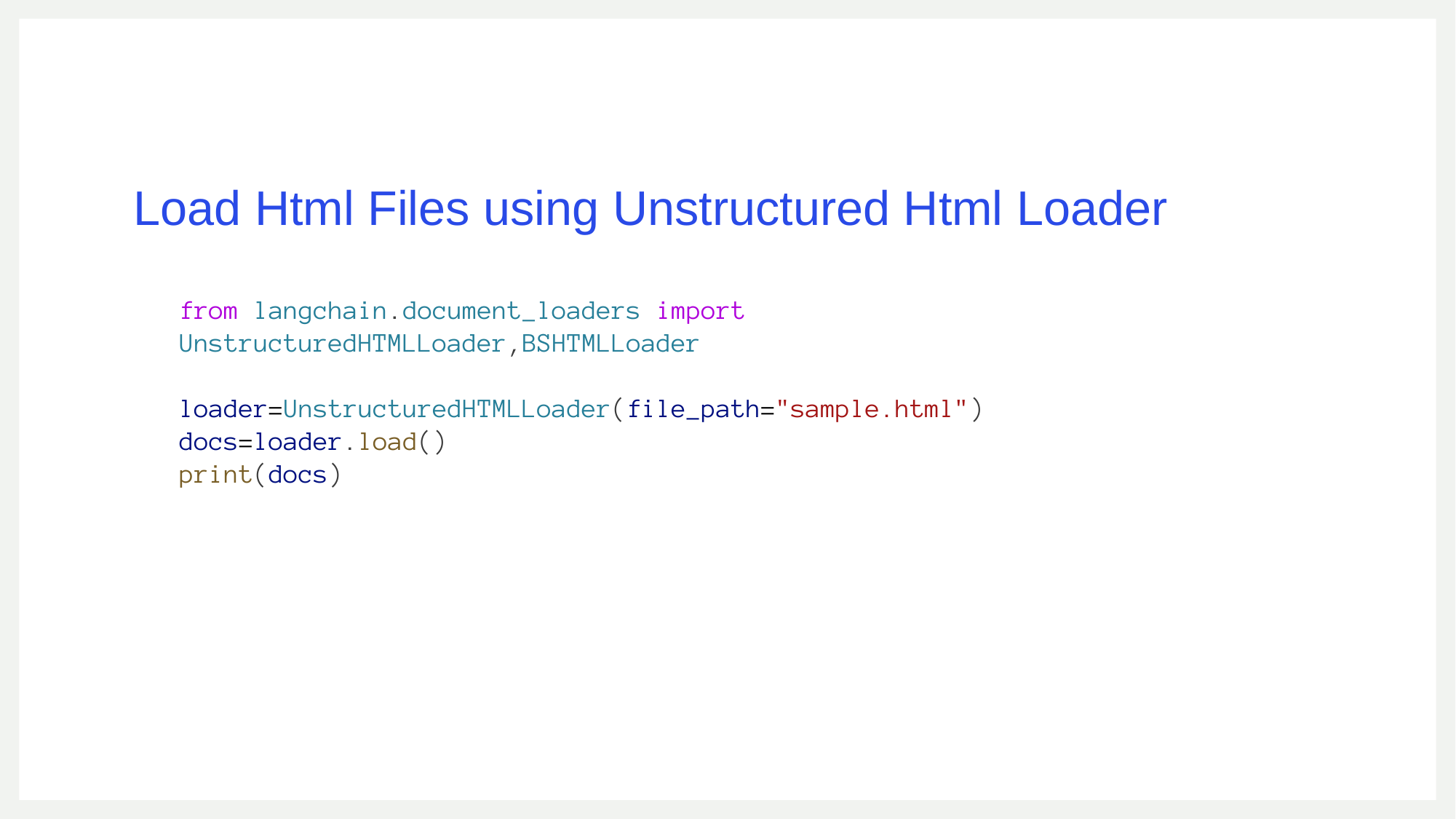

# Load Html Files using Unstructured Html Loader

from langchain.document_loaders import UnstructuredHTMLLoader,BSHTMLLoader
loader=UnstructuredHTMLLoader(file_path="sample.html")
docs=loader.load()
print(docs)